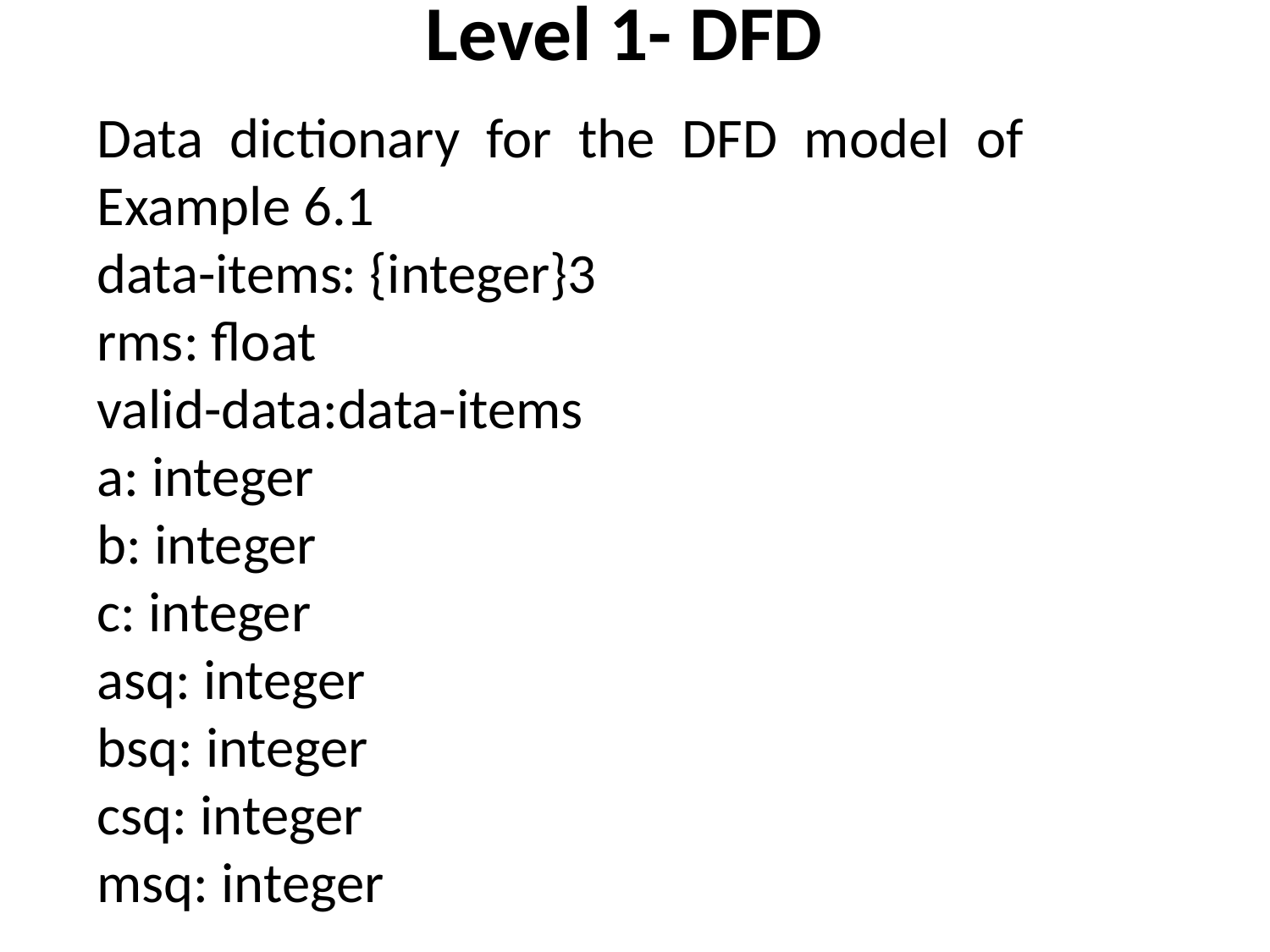

# Level 1- DFD
Data dictionary for the DFD model of Example 6.1
data-items: {integer}3
rms: float
valid-data:data-items
a: integer
b: integer
c: integer
asq: integer
bsq: integer
csq: integer
msq: integer